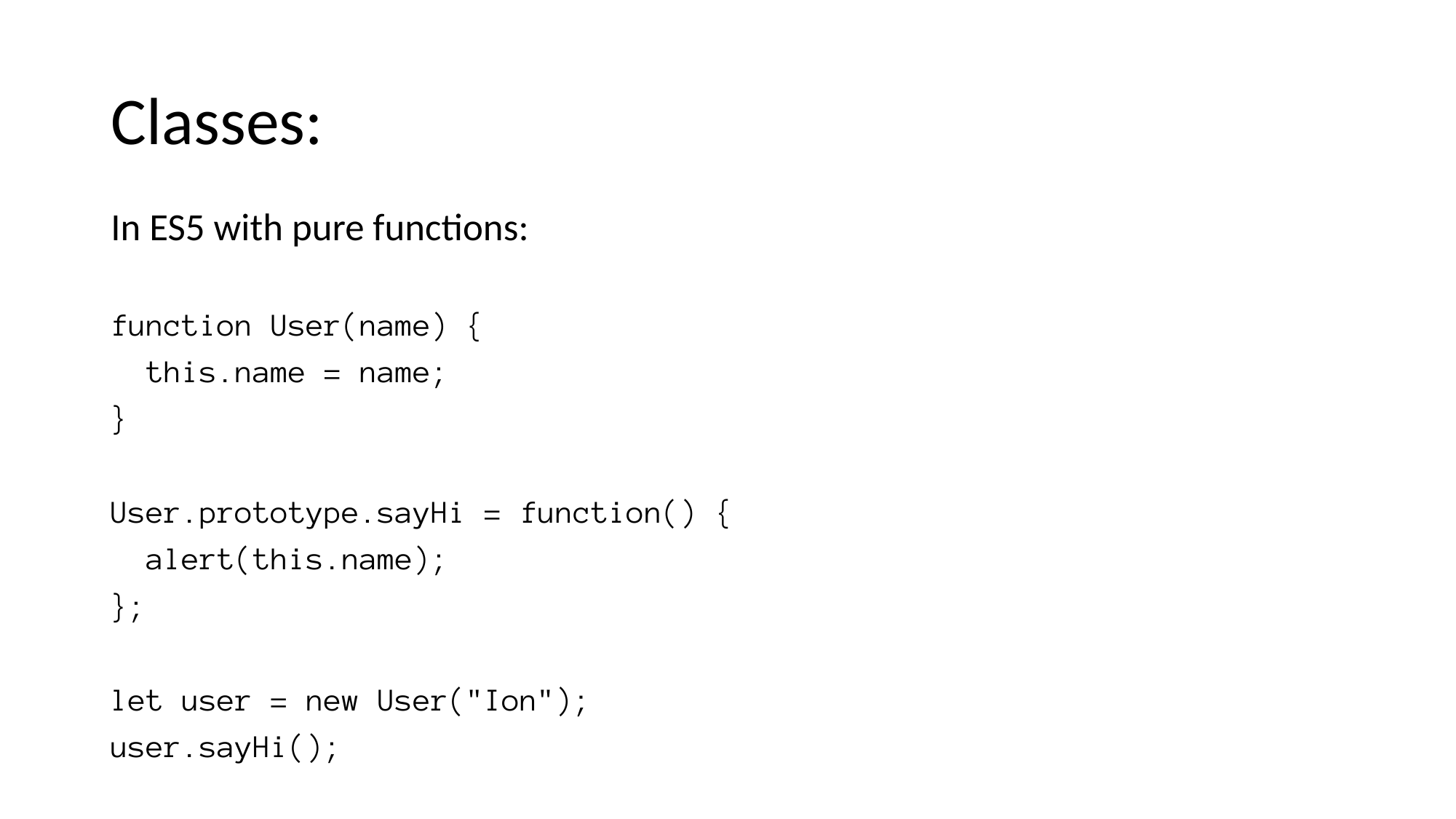

# Classes:
In ES5 with pure functions:

function User(name) {
  this.name = name;
}

User.prototype.sayHi = function() {
  alert(this.name);
};

let user = new User("Ion");
user.sayHi();